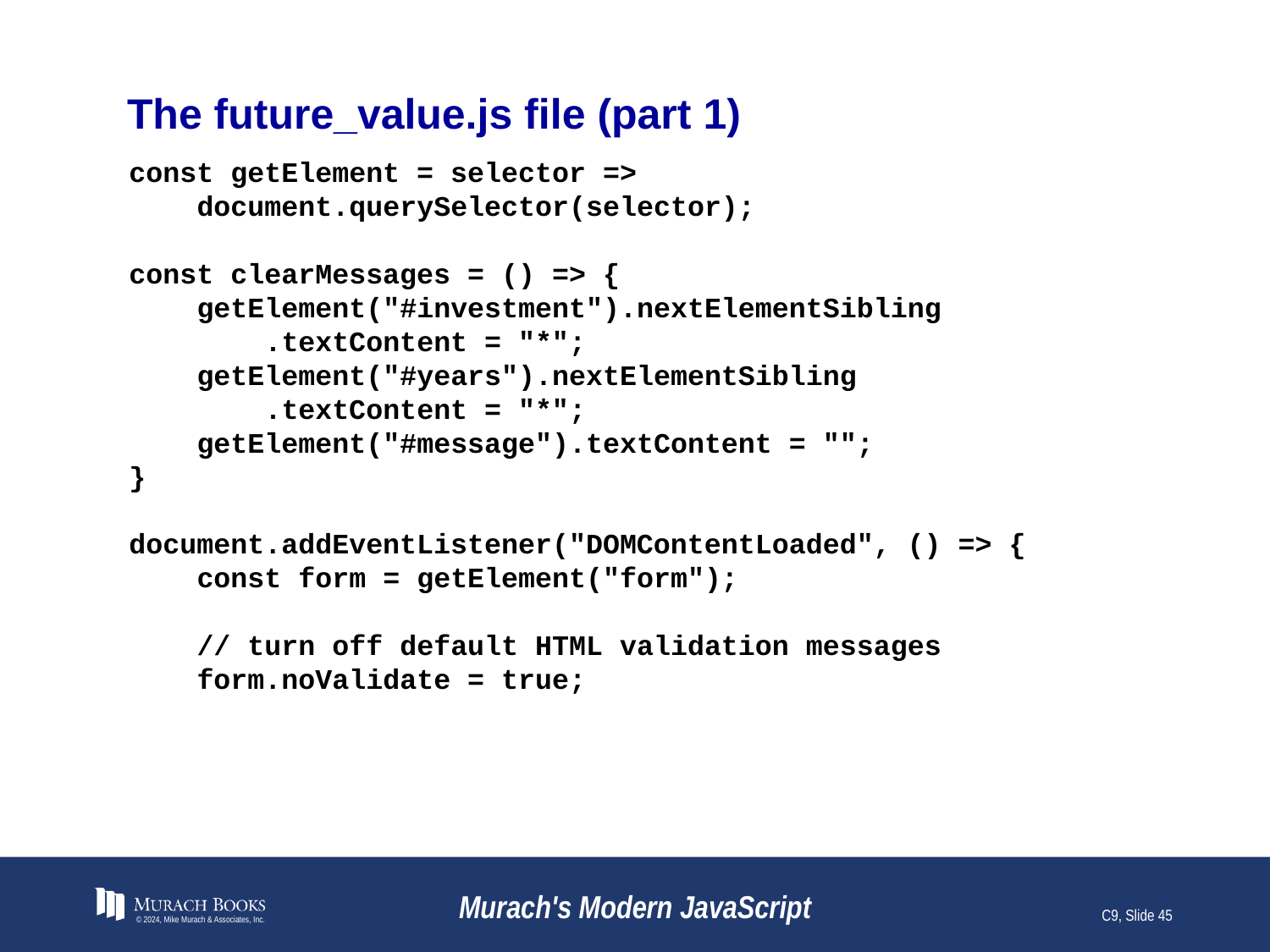

# The future_value.js file (part 1)
const getElement = selector =>
    document.querySelector(selector);

const clearMessages = () => {
    getElement("#investment").nextElementSibling
        .textContent = "*";
    getElement("#years").nextElementSibling
        .textContent = "*";
    getElement("#message").textContent = "";
}

document.addEventListener("DOMContentLoaded", () => {
    const form = getElement("form");

    // turn off default HTML validation messages
    form.noValidate = true;

© 2024, Mike Murach & Associates, Inc.
Murach's Modern JavaScript

C9, Slide 45